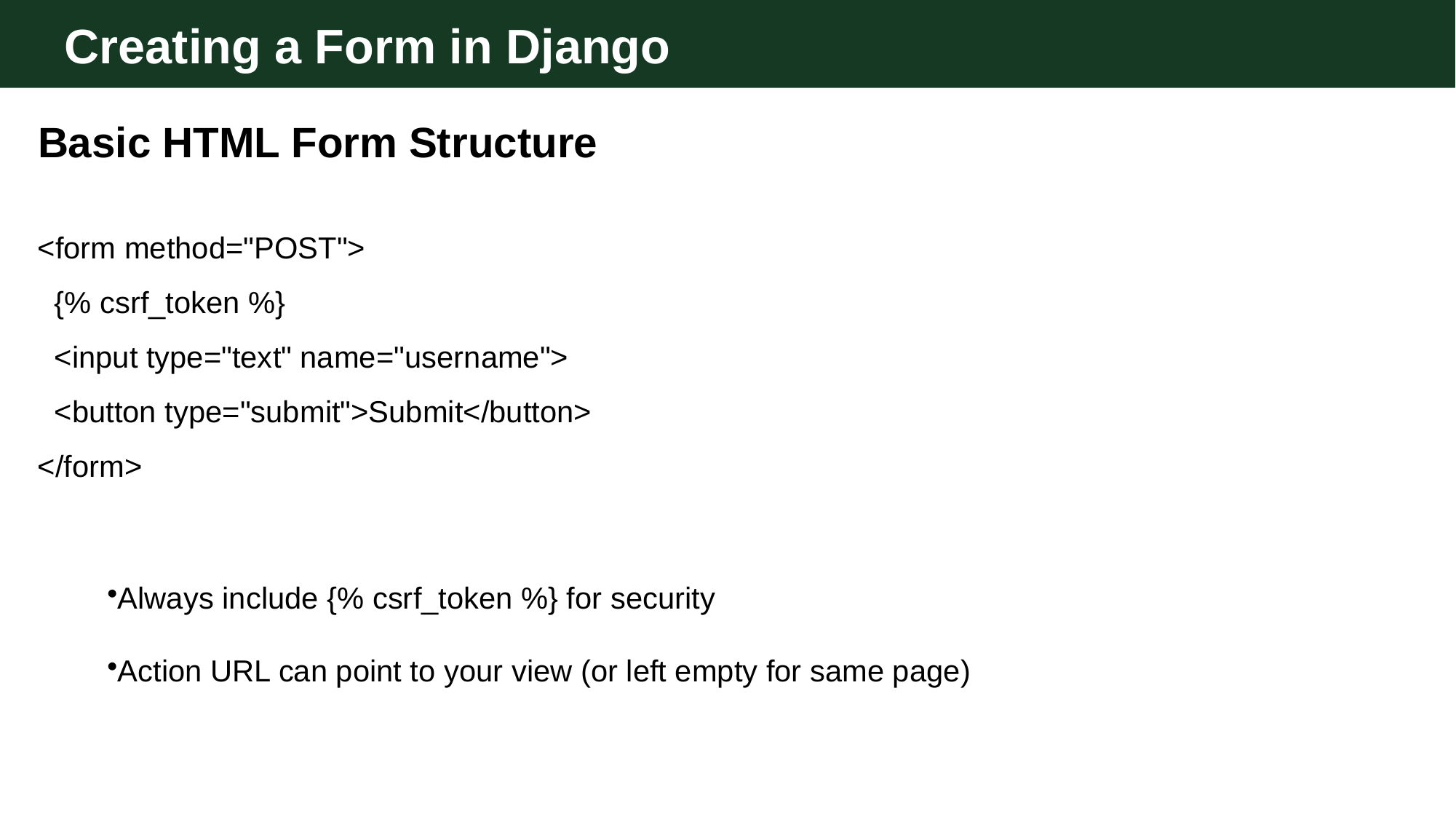

Creating a Form in Django
Basic HTML Form Structure
<form method="POST">
  {% csrf_token %}
  <input type="text" name="username">
  <button type="submit">Submit</button>
</form>

Always include {% csrf_token %} for security
Action URL can point to your view (or left empty for same page)